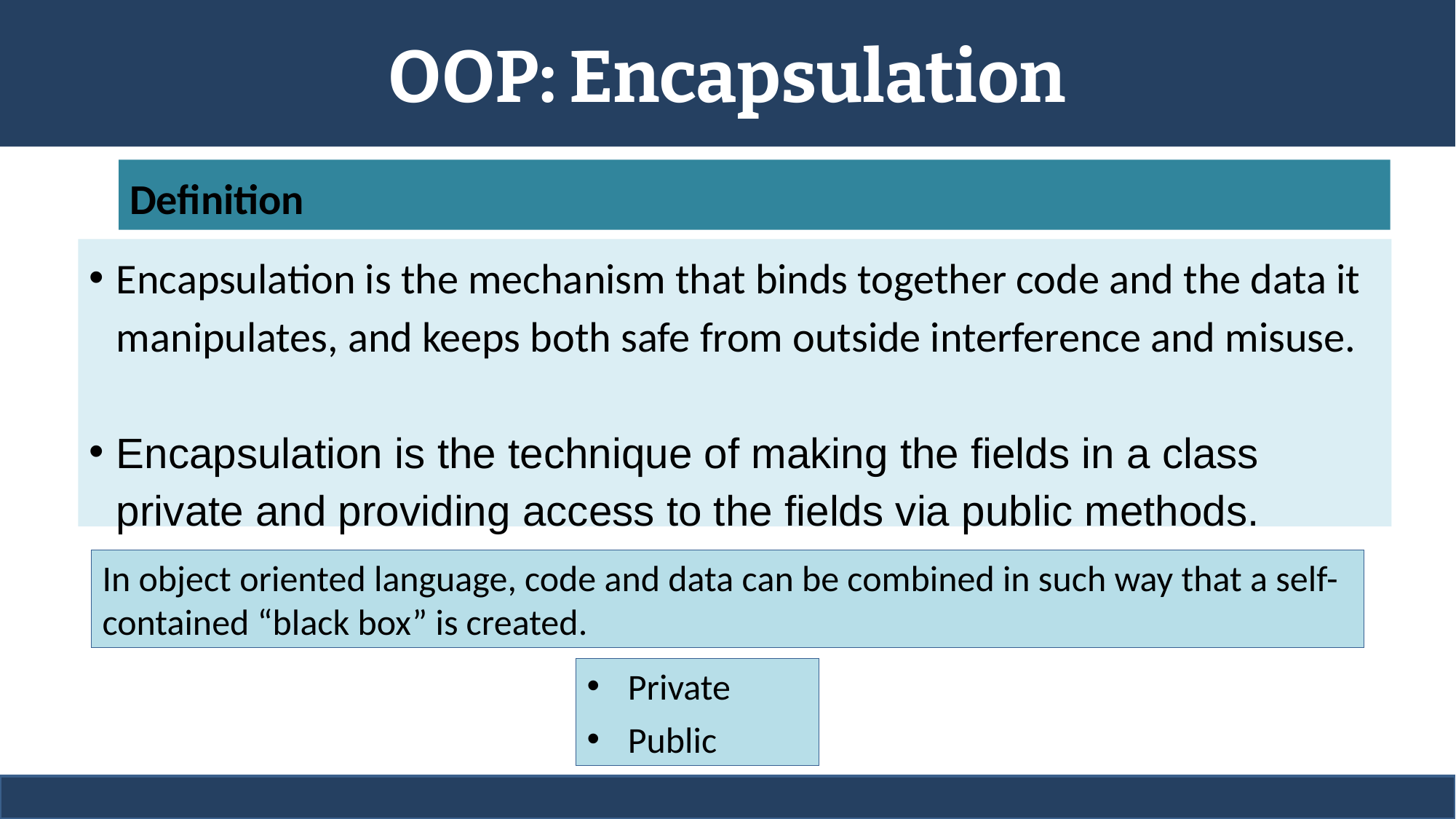

# OOP: Encapsulation
Definition
Encapsulation is the mechanism that binds together code and the data it manipulates, and keeps both safe from outside interference and misuse.

Encapsulation is the technique of making the fields in a class private and providing access to the fields via public methods.

In object oriented language, code and data can be combined in such way that a self-contained “black box” is created.
Private
Public